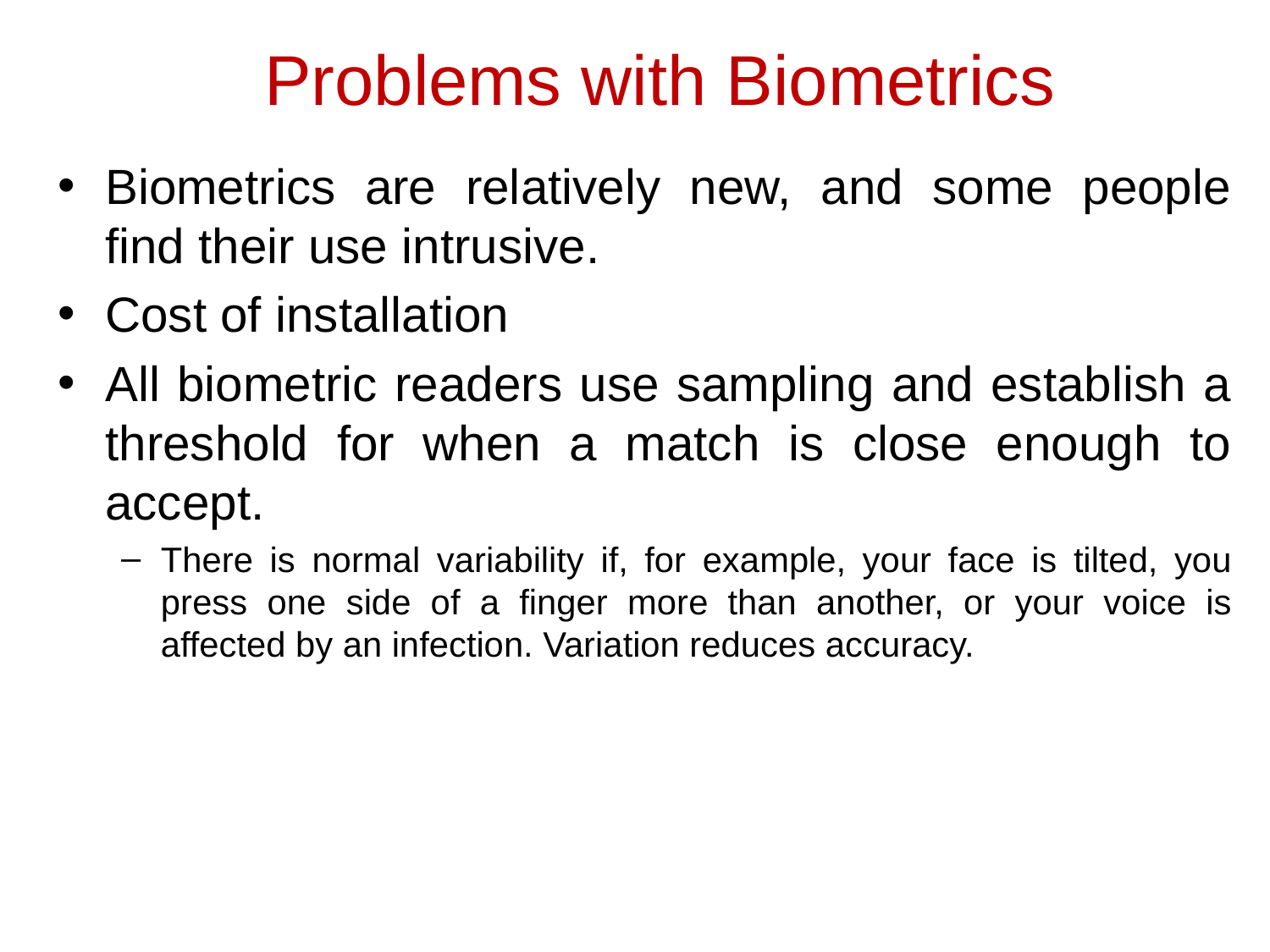

# Problems with Biometrics
Biometrics are relatively new, and some people find their use intrusive.
Cost of installation
All biometric readers use sampling and establish a threshold for when a match is close enough to accept.
There is normal variability if, for example, your face is tilted, you press one side of a finger more than another, or your voice is affected by an infection. Variation reduces accuracy.